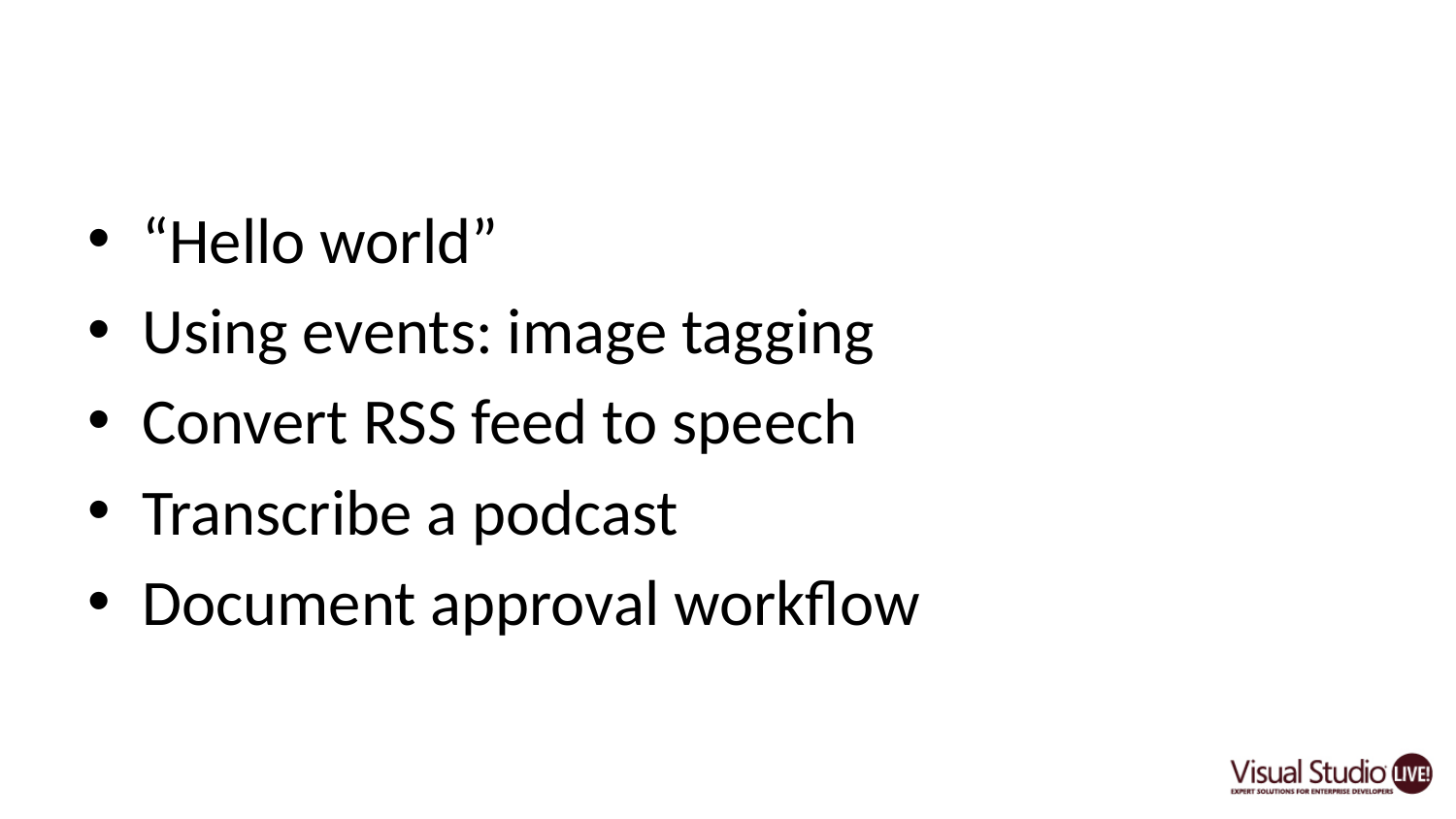

“Hello world”
Using events: image tagging
Convert RSS feed to speech
Transcribe a podcast
Document approval workflow